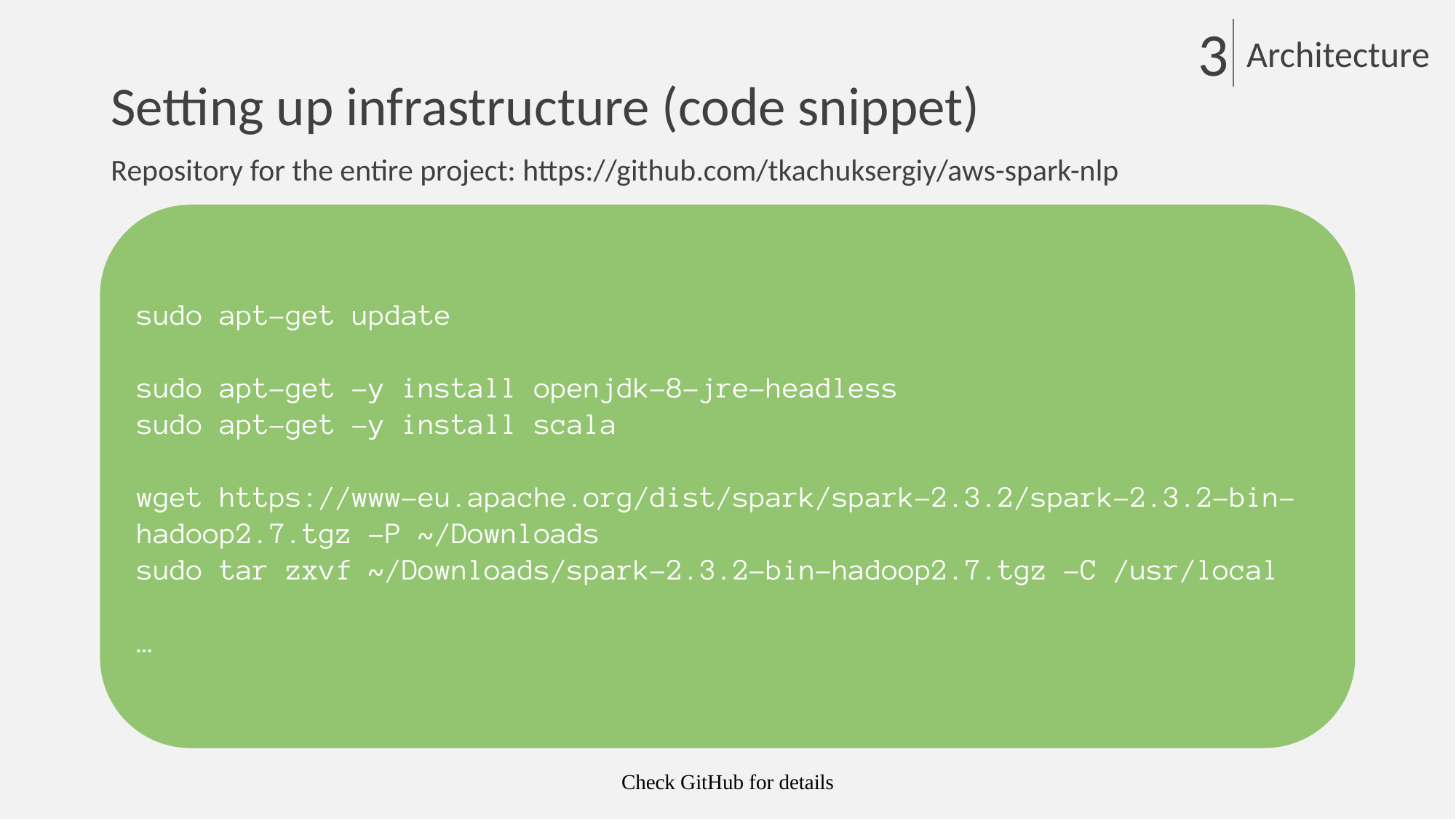

3
Architecture
# Setting up infrastructure (code snippet)
Repository for the entire project: https://github.com/tkachuksergiy/aws-spark-nlp
sudo apt-get update

sudo apt-get -y install openjdk-8-jre-headless
sudo apt-get -y install scala

wget https://www-eu.apache.org/dist/spark/spark-2.3.2/spark-2.3.2-bin-hadoop2.7.tgz -P ~/Downloads
sudo tar zxvf ~/Downloads/spark-2.3.2-bin-hadoop2.7.tgz -C /usr/local

…
Check GitHub for details